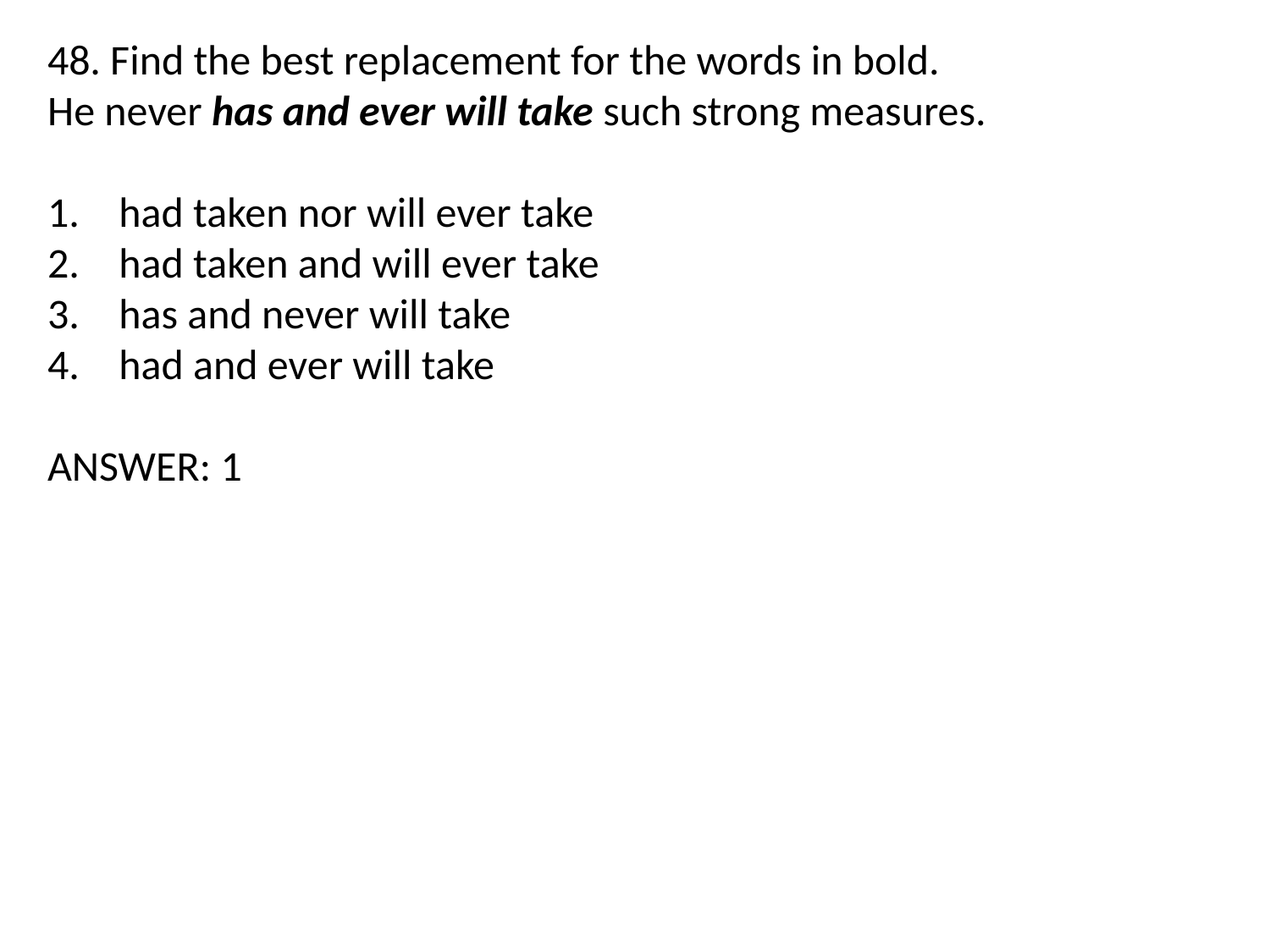

48. Find the best replacement for the words in bold.
He never has and ever will take such strong measures.

had taken nor will ever take
had taken and will ever take
has and never will take
had and ever will take

ANSWER: 1